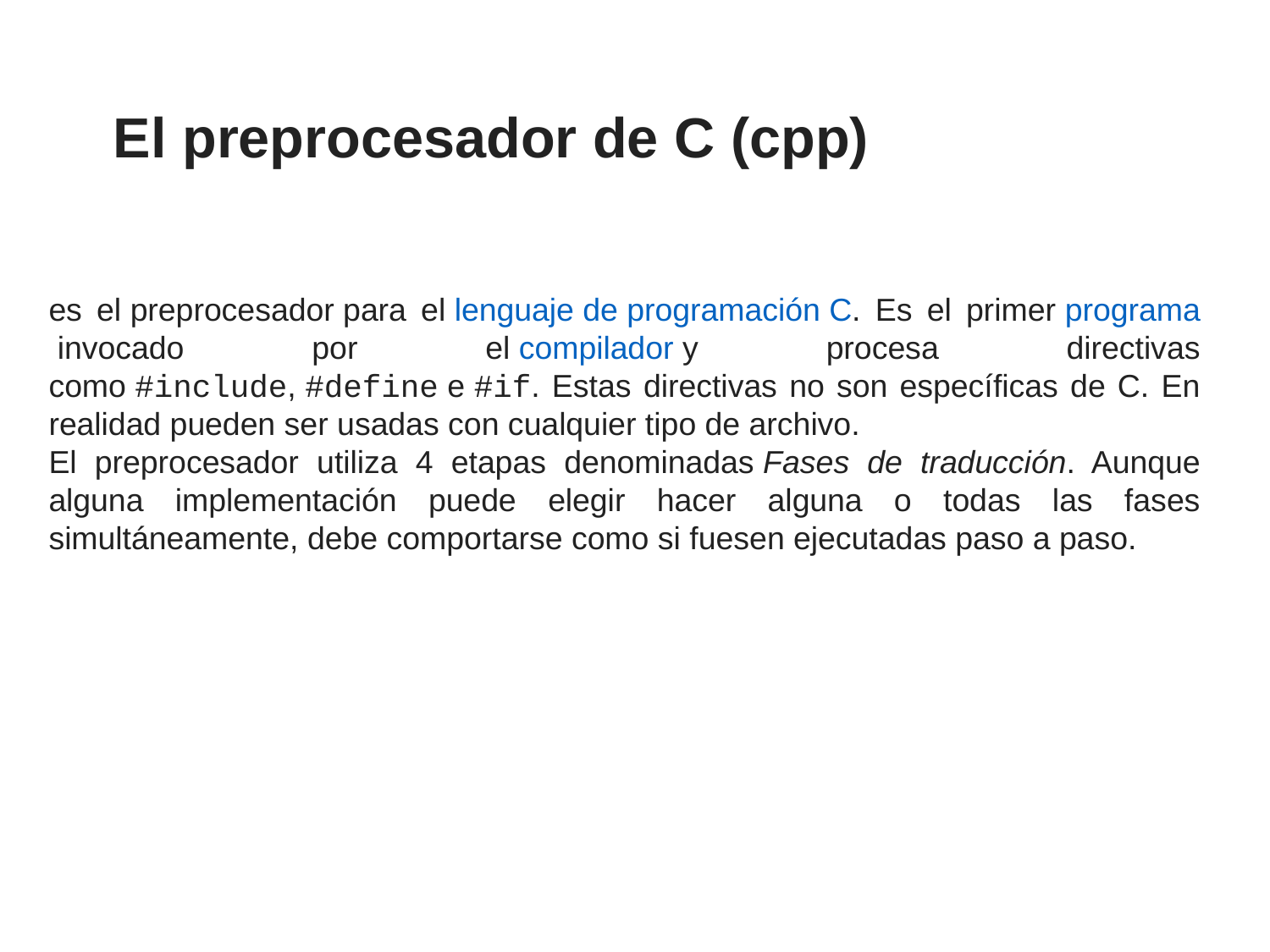

El preprocesador de C (cpp)
es el preprocesador para el lenguaje de programación C. Es el primer programa invocado por el compilador y procesa directivas como #include, #define e #if. Estas directivas no son específicas de C. En realidad pueden ser usadas con cualquier tipo de archivo.
El preprocesador utiliza 4 etapas denominadas Fases de traducción. Aunque alguna implementación puede elegir hacer alguna o todas las fases simultáneamente, debe comportarse como si fuesen ejecutadas paso a paso.